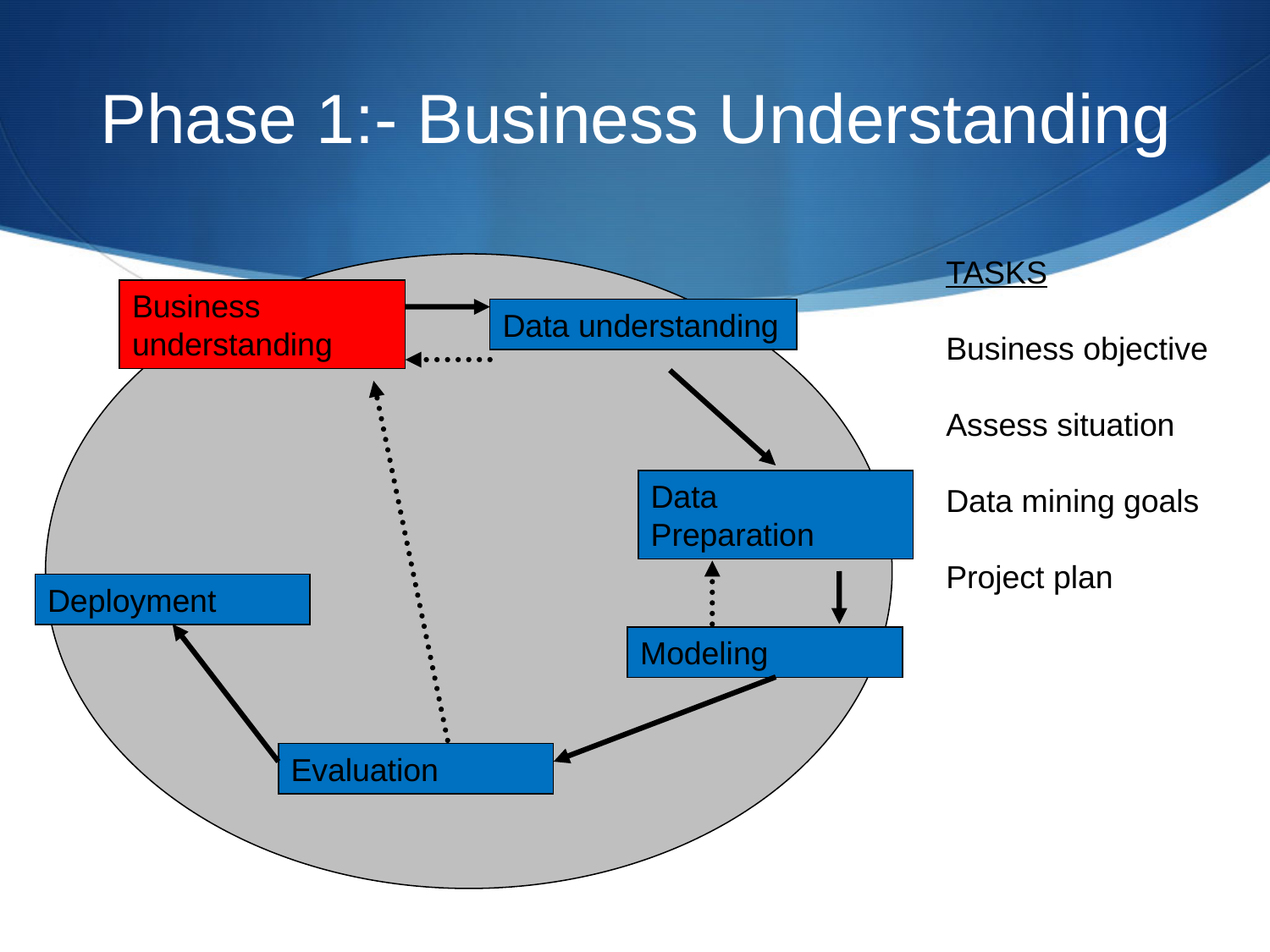

# Phase 1:- Business Understanding
TASKS

Business objective

Assess situation

Data mining goals

Project plan

Business understanding
Data understanding

Data
Preparation

Deployment

Modeling

Evaluation